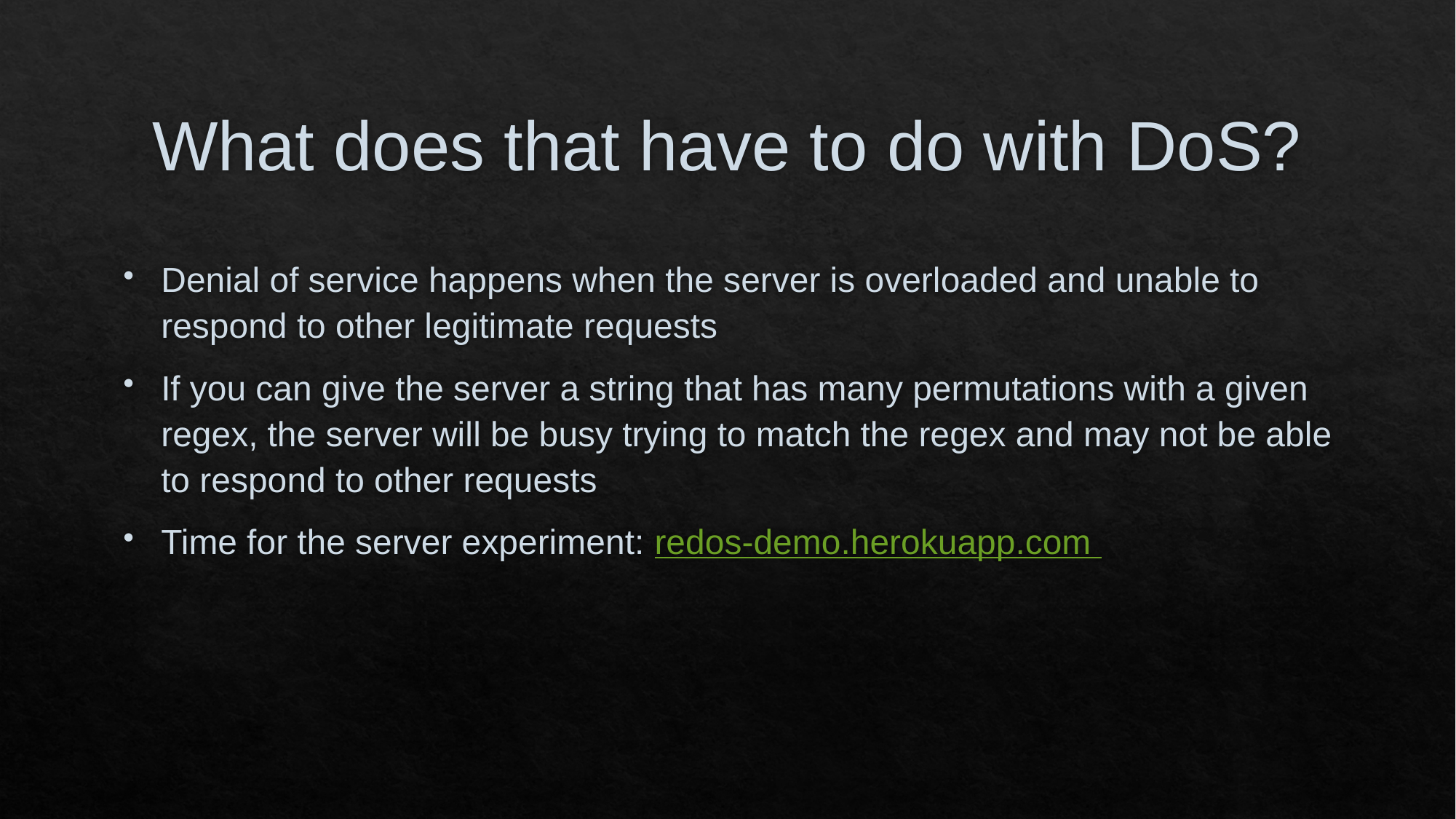

# What does that have to do with DoS?
Denial of service happens when the server is overloaded and unable to respond to other legitimate requests
If you can give the server a string that has many permutations with a given regex, the server will be busy trying to match the regex and may not be able to respond to other requests
Time for the server experiment: redos-demo.herokuapp.com